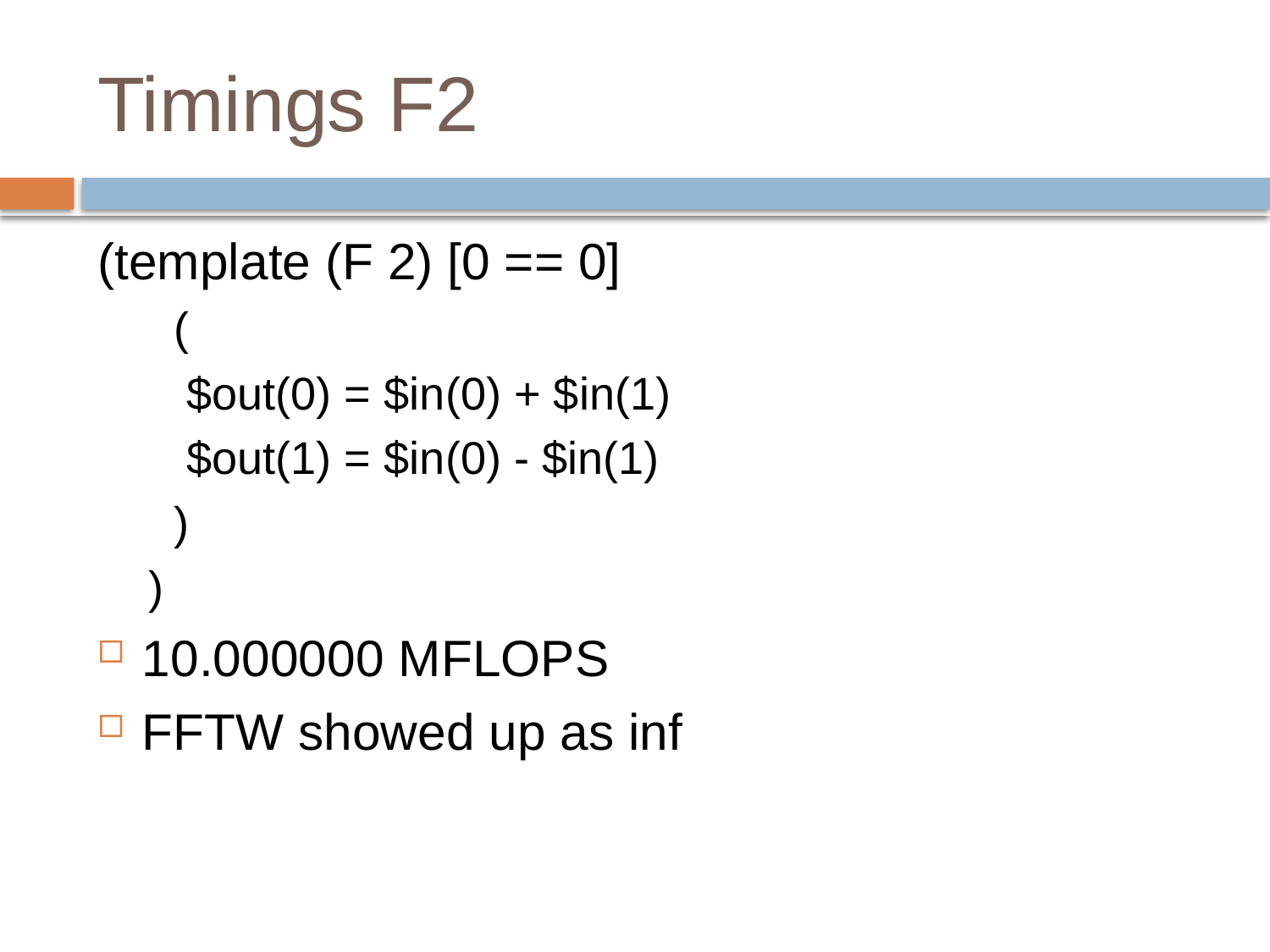

# Timings F2
(template (F 2) [0 == 0]
  (
	$out(0) = $in(0) + $in(1)
 	$out(1) = $in(0) - $in(1)
  )
)
10.000000 MFLOPS
FFTW showed up as inf